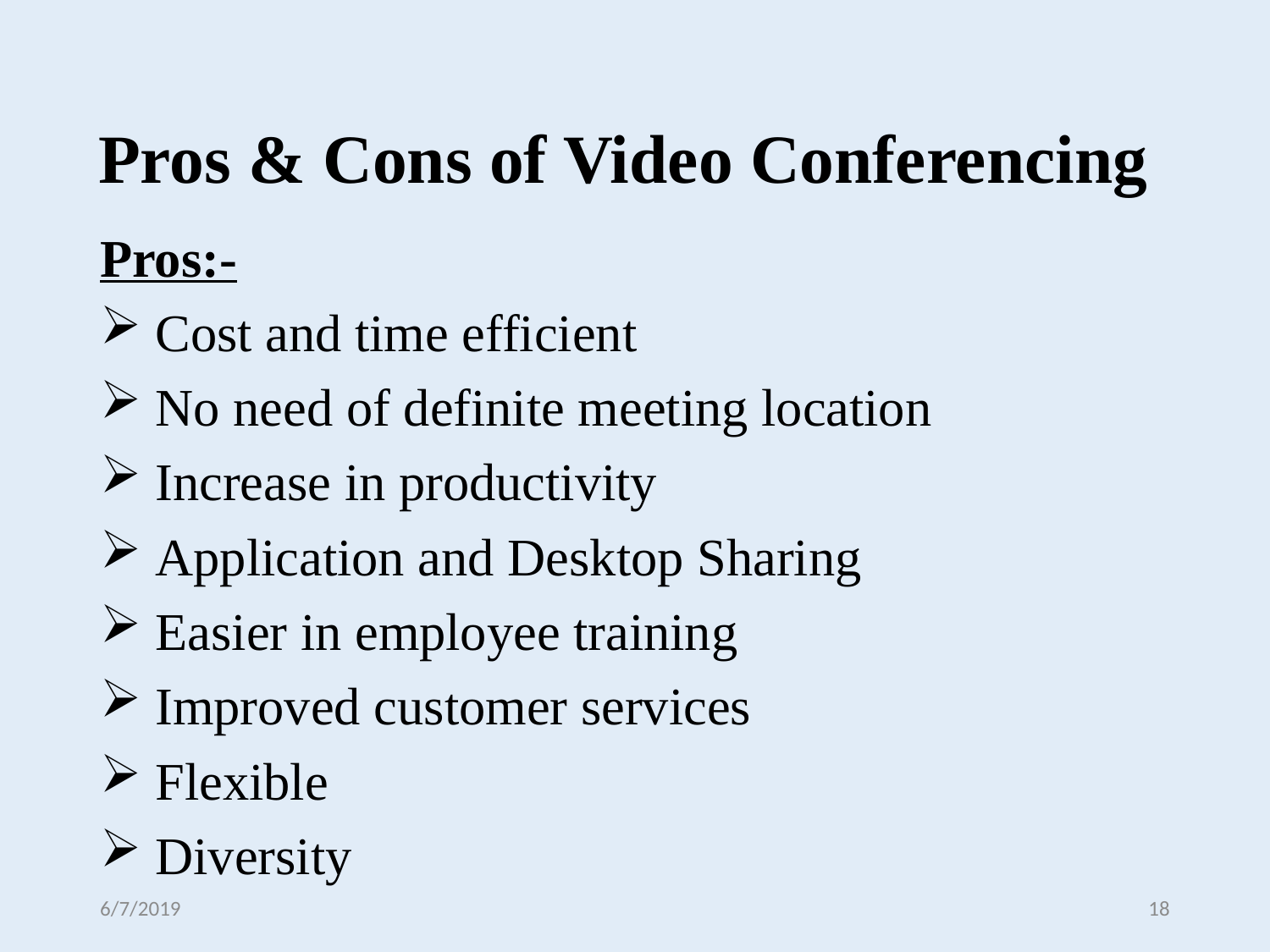

# Pros & Cons of Video Conferencing
Pros:-
 Cost and time efficient
 No need of definite meeting location
 Increase in productivity
 Application and Desktop Sharing
 Easier in employee training
 Improved customer services
 Flexible
 Diversity
6/7/2019
18